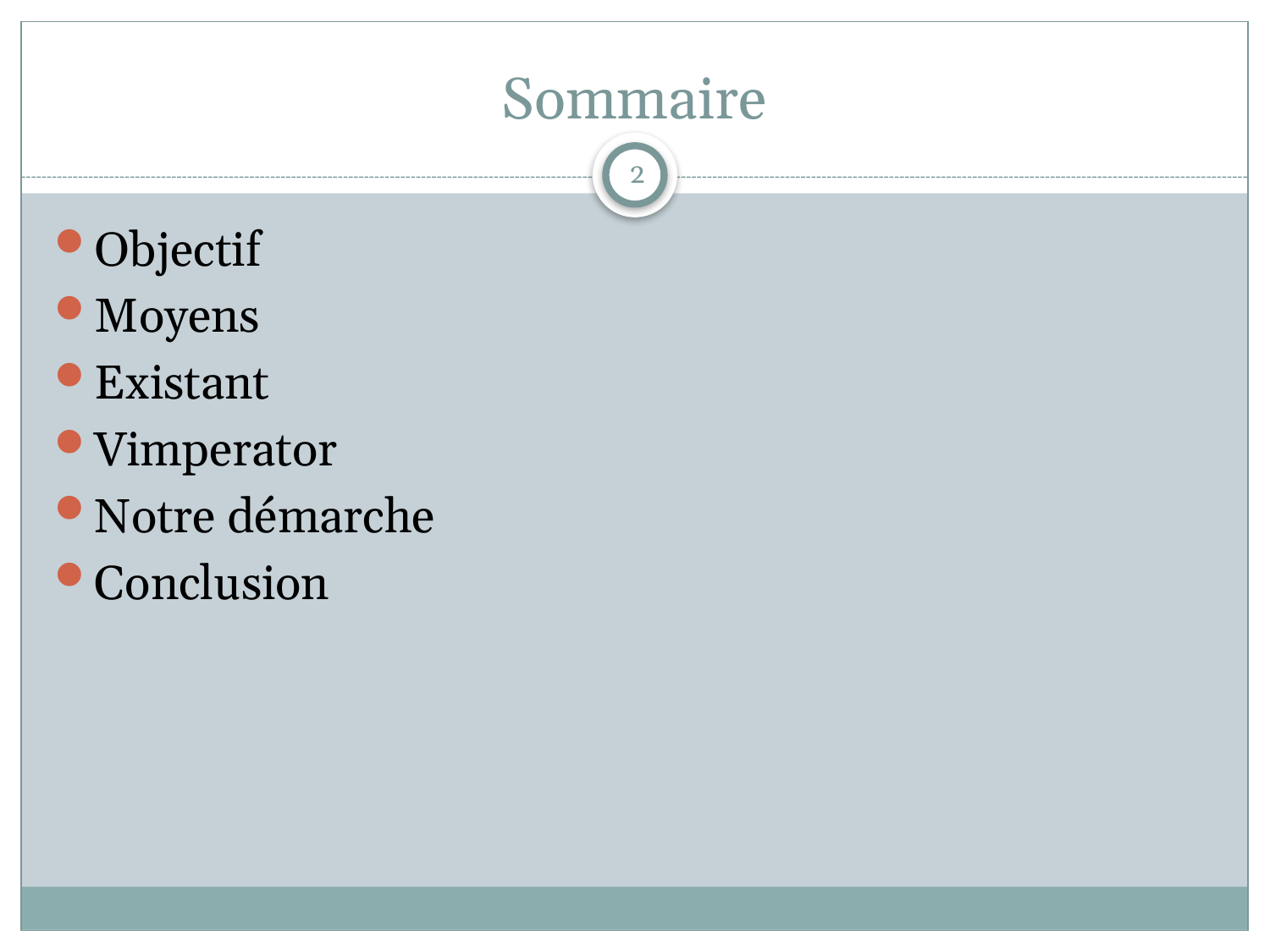

# Sommaire
2
Objectif
Moyens
Existant
Vimperator
Notre démarche
Conclusion